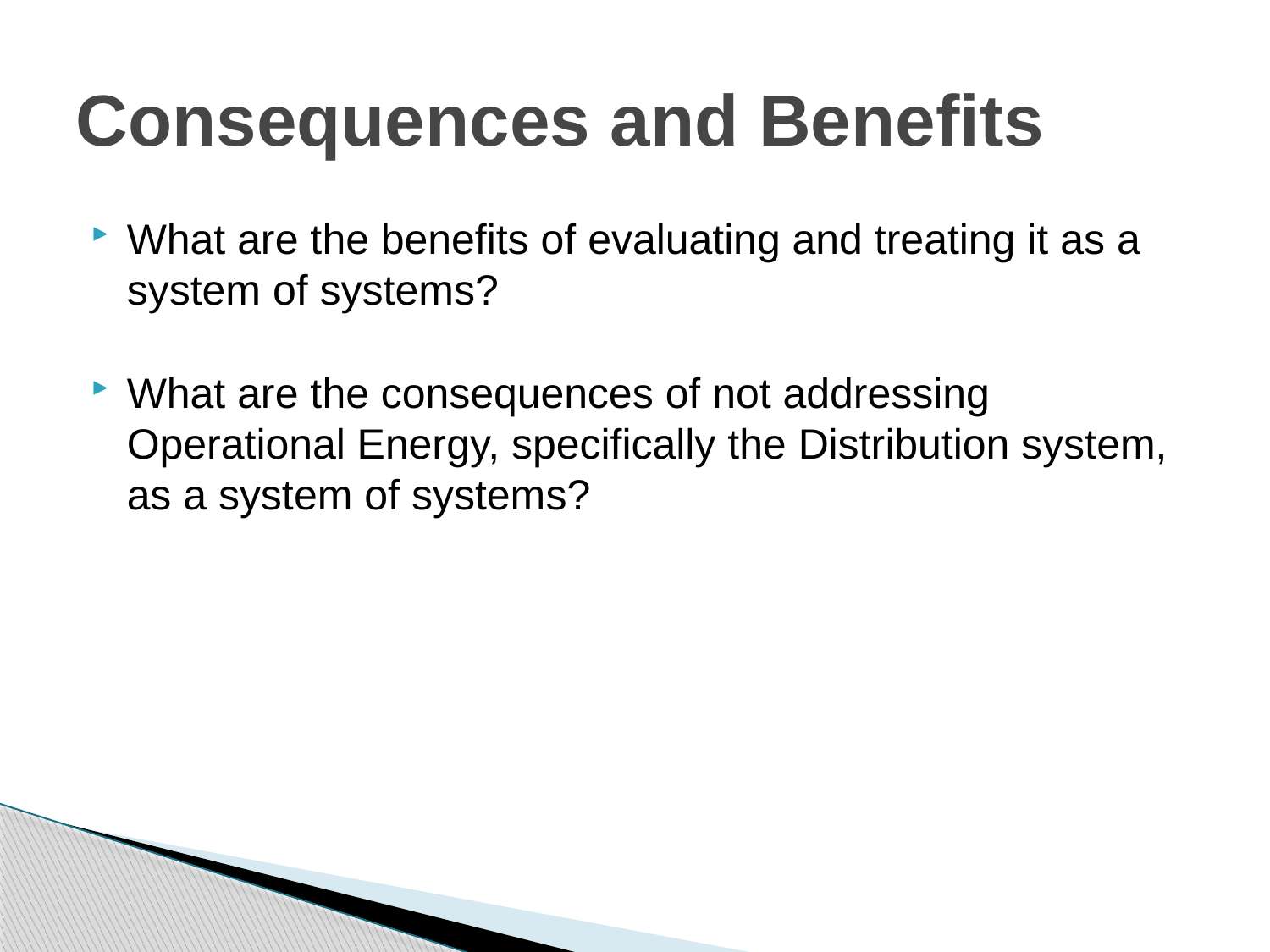

# Consequences and Benefits
What are the benefits of evaluating and treating it as a system of systems?

What are the consequences of not addressing Operational Energy, specifically the Distribution system, as a system of systems?